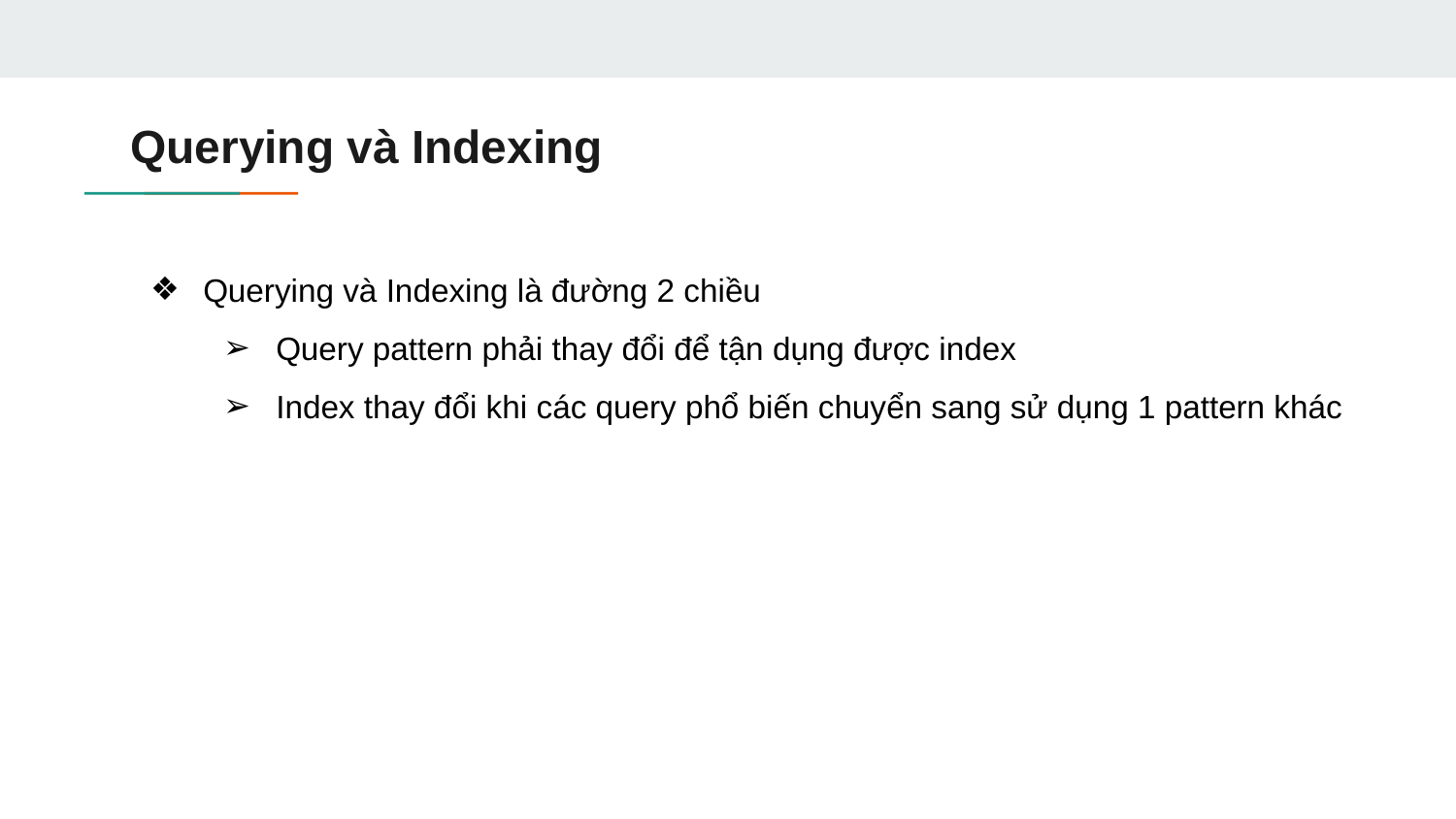

# Querying và Indexing
Querying và Indexing là đường 2 chiều
Query pattern phải thay đổi để tận dụng được index
Index thay đổi khi các query phổ biến chuyển sang sử dụng 1 pattern khác